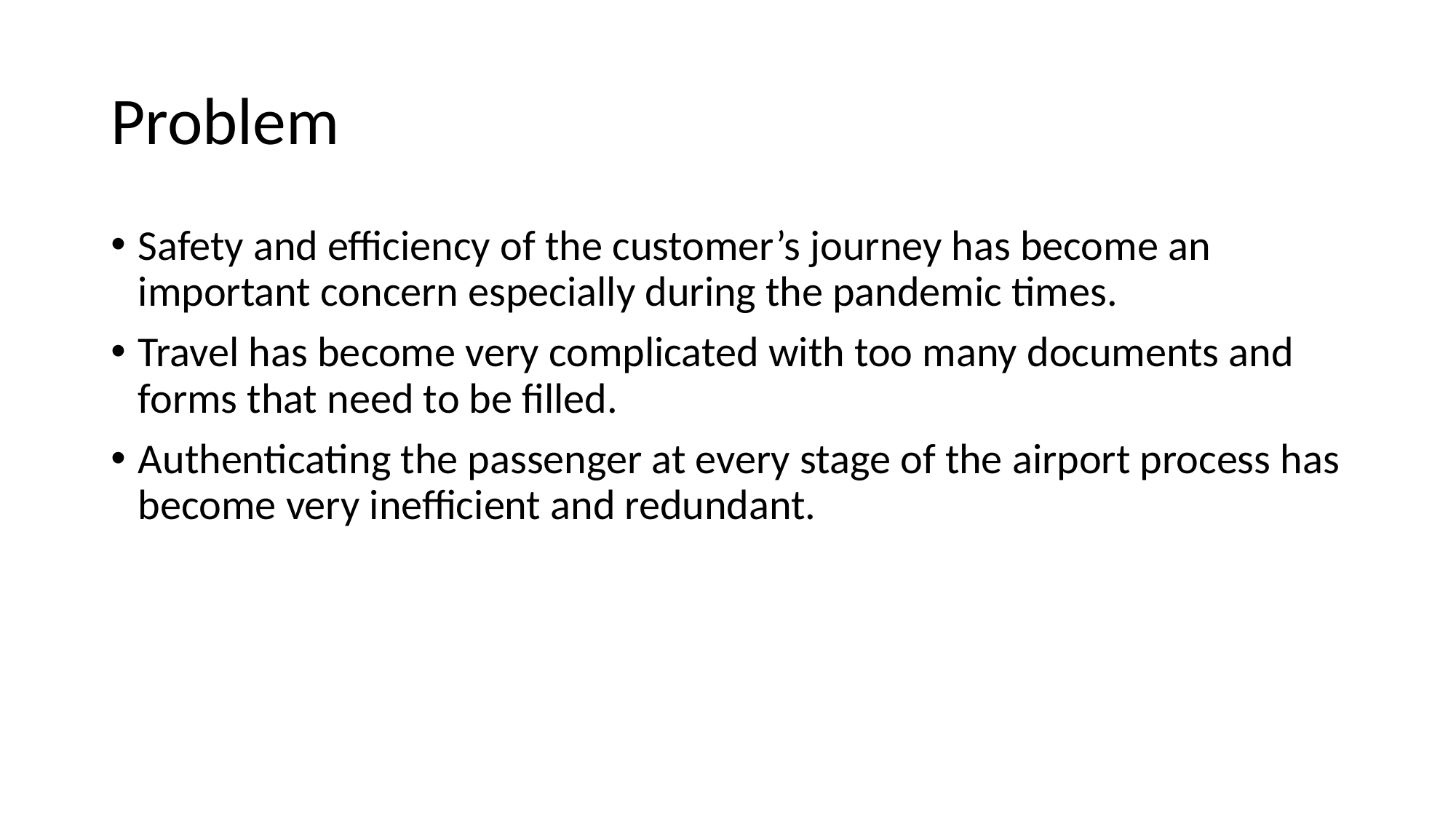

# Problem
Safety and efficiency of the customer’s journey has become an important concern especially during the pandemic times.
Travel has become very complicated with too many documents and forms that need to be filled.
Authenticating the passenger at every stage of the airport process has become very inefficient and redundant.